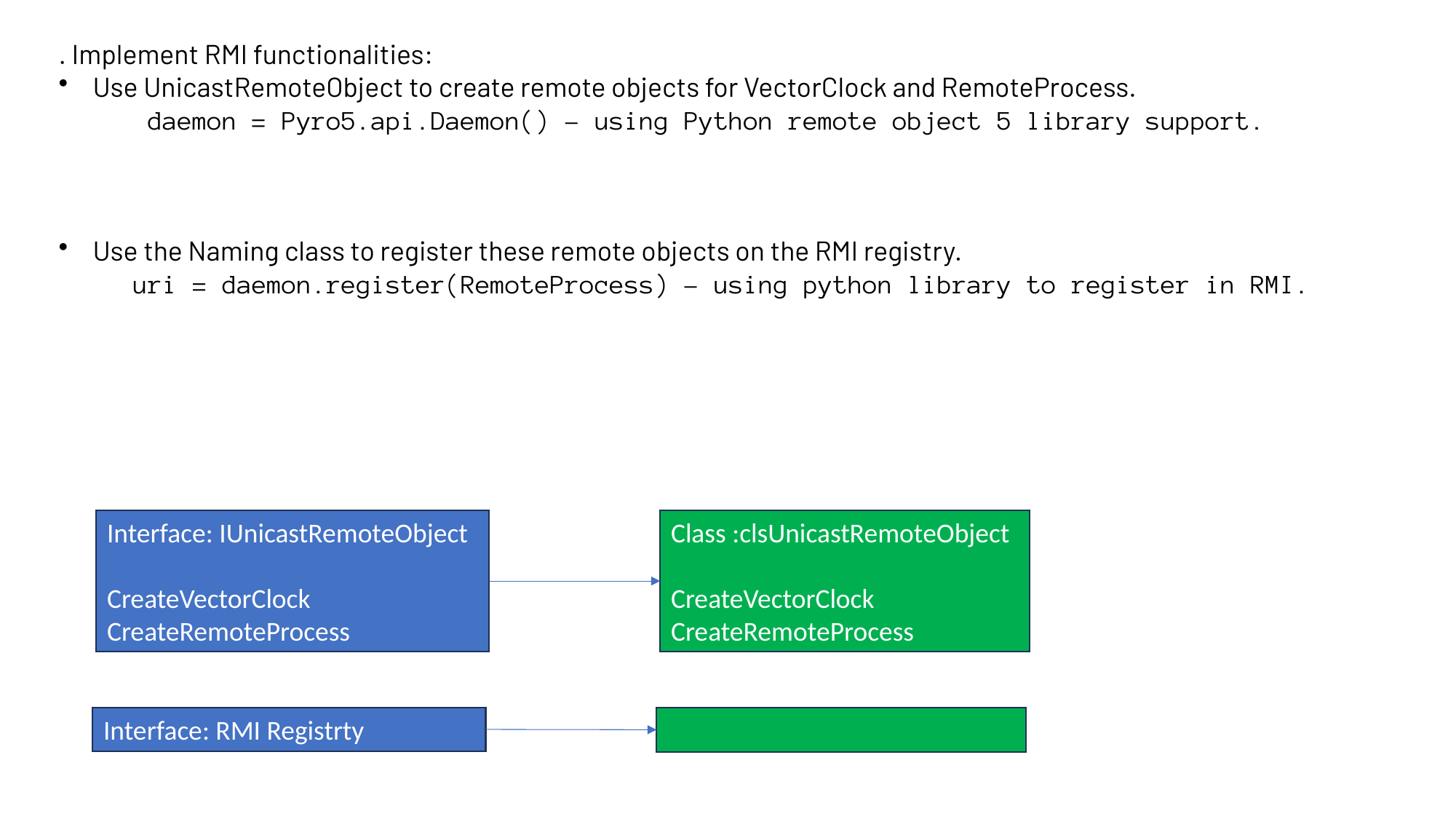

. Implement RMI functionalities:
Use UnicastRemoteObject to create remote objects for VectorClock and RemoteProcess.
      daemon = Pyro5.api.Daemon() – using Python remote object 5 library support.

Use the Naming class to register these remote objects on the RMI registry.
     uri = daemon.register(RemoteProcess) – using python library to register in RMI.

Interface: IUnicastRemoteObject

CreateVectorClock
CreateRemoteProcess
Class :clsUnicastRemoteObject

CreateVectorClock
CreateRemoteProcess
Interface: RMI Registrty